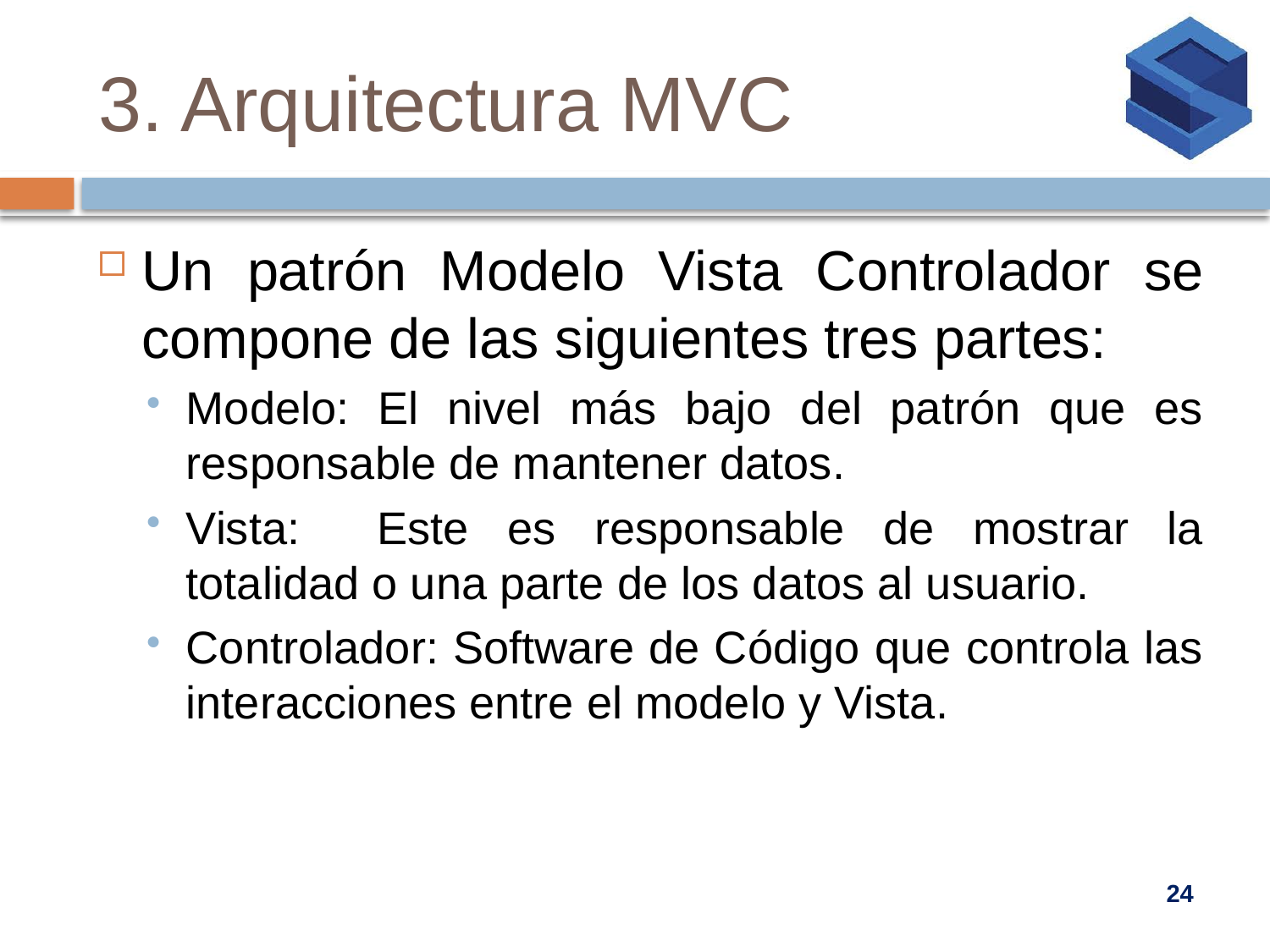

# 3. Arquitectura MVC
Un patrón Modelo Vista Controlador se compone de las siguientes tres partes:
Modelo: El nivel más bajo del patrón que es responsable de mantener datos.
Vista:  Este es responsable de mostrar la totalidad o una parte de los datos al usuario.
Controlador: Software de Código que controla las interacciones entre el modelo y Vista.

24